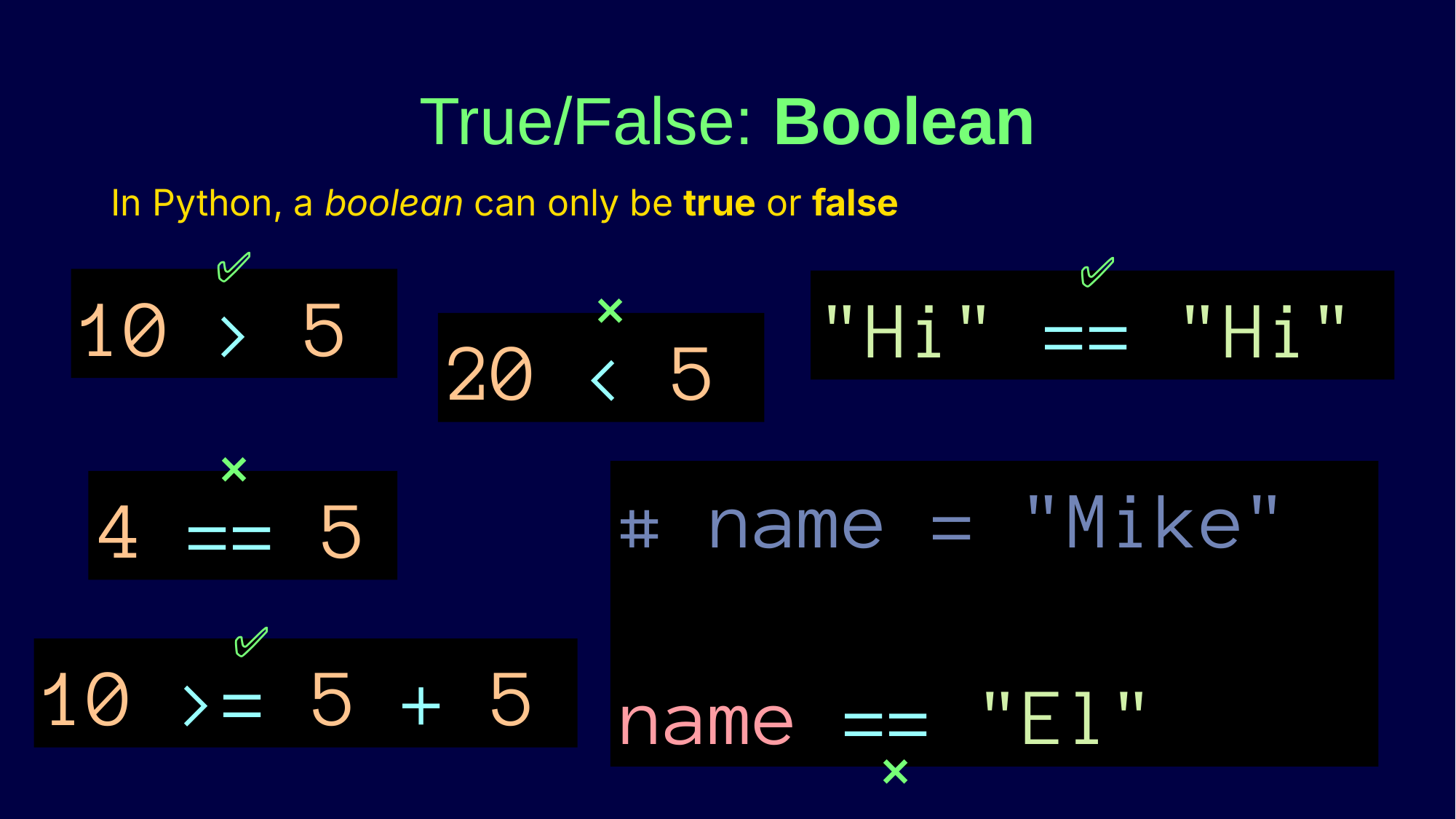

# True/False: Boolean
In Python, a boolean can only be true or false
✅
✅
10 > 5
"Hi" == "Hi"
❌
20 < 5
❌
# name = "Mike"
name == "El"
4 == 5
✅
10 >= 5 + 5
❌